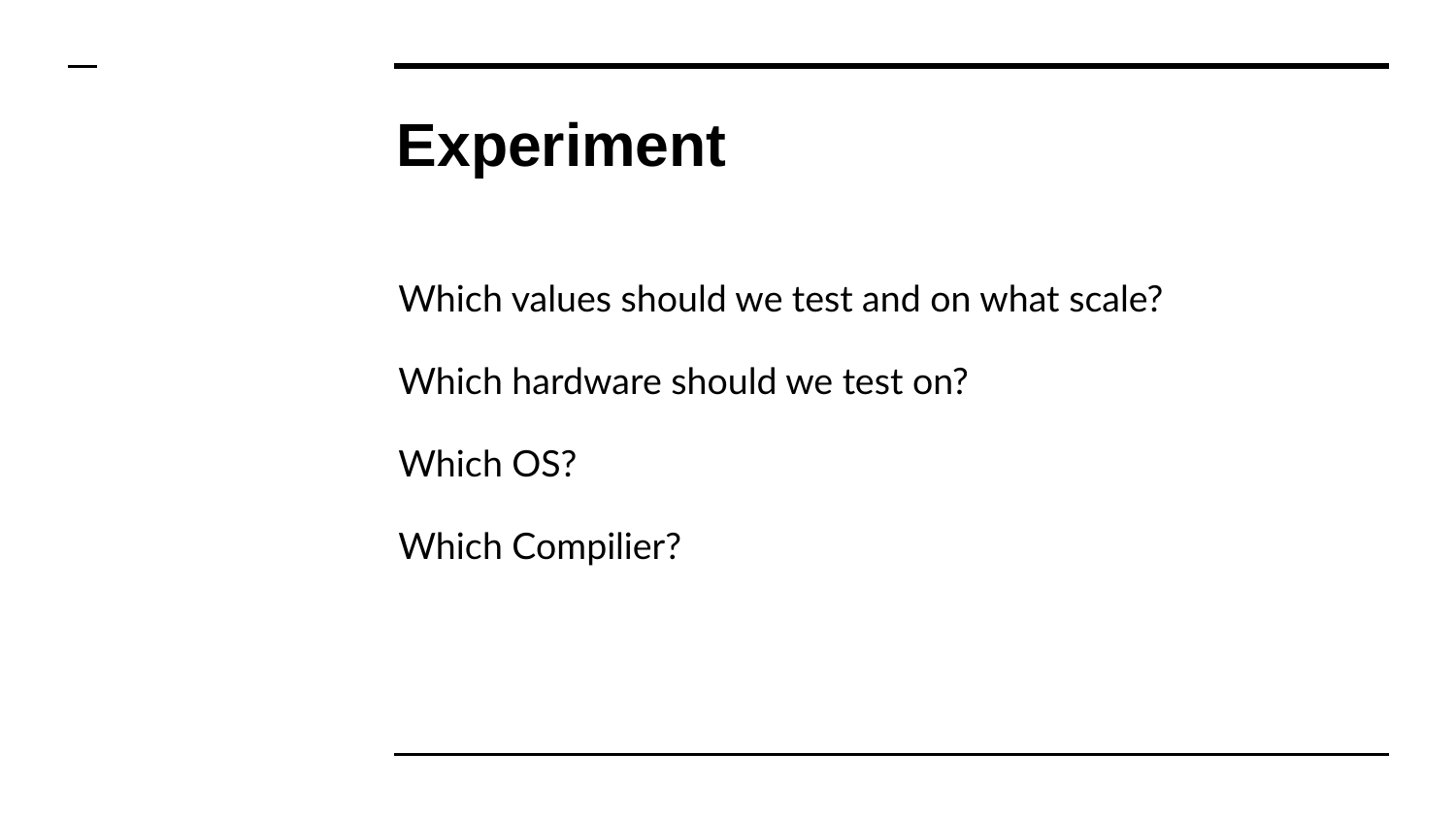

# Experiment
Which values should we test and on what scale?
Which hardware should we test on?
Which OS?
Which Compilier?